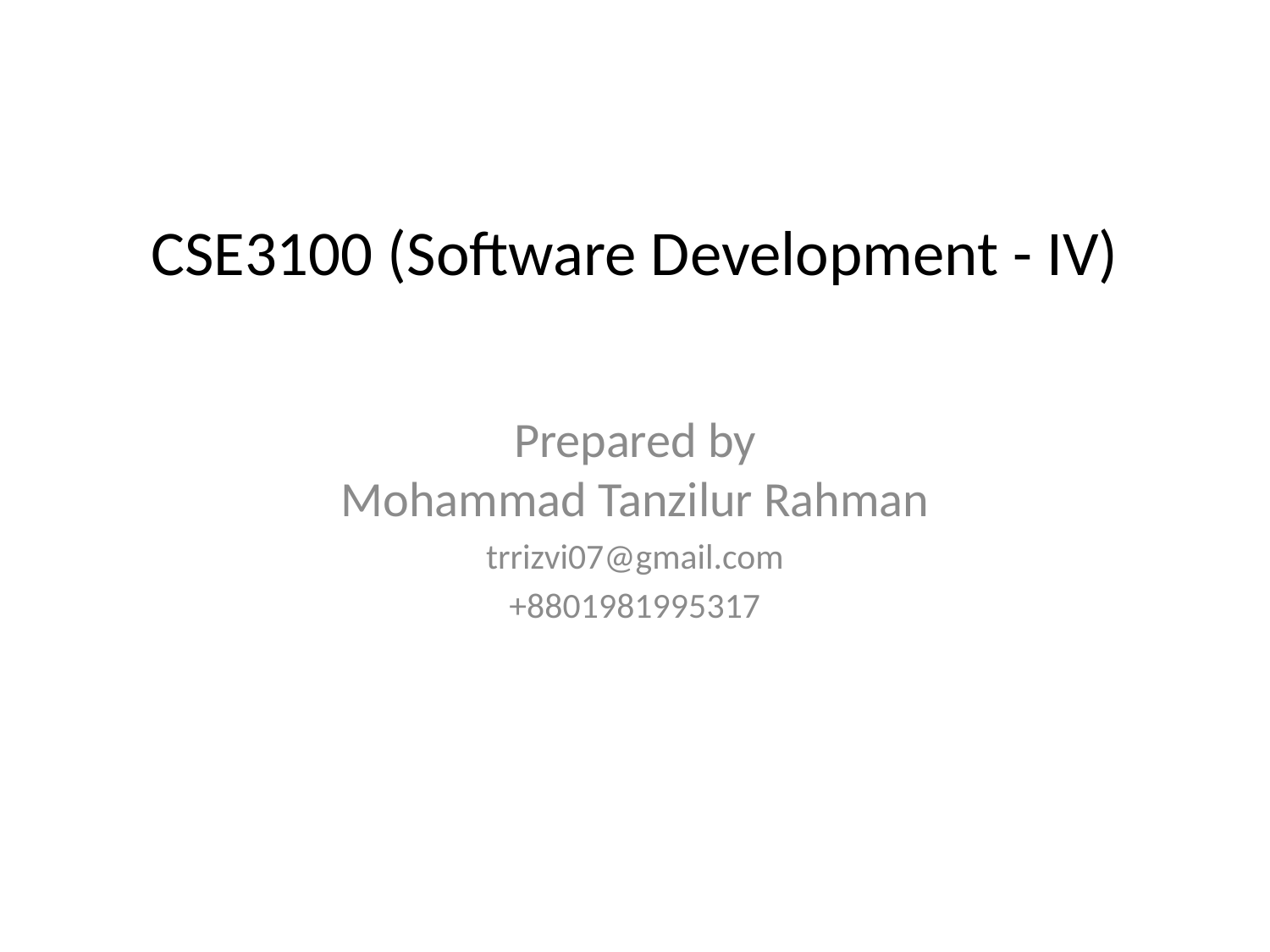

# CSE3100 (Software Development - IV)
Prepared by
Mohammad Tanzilur Rahman
trrizvi07@gmail.com
+8801981995317